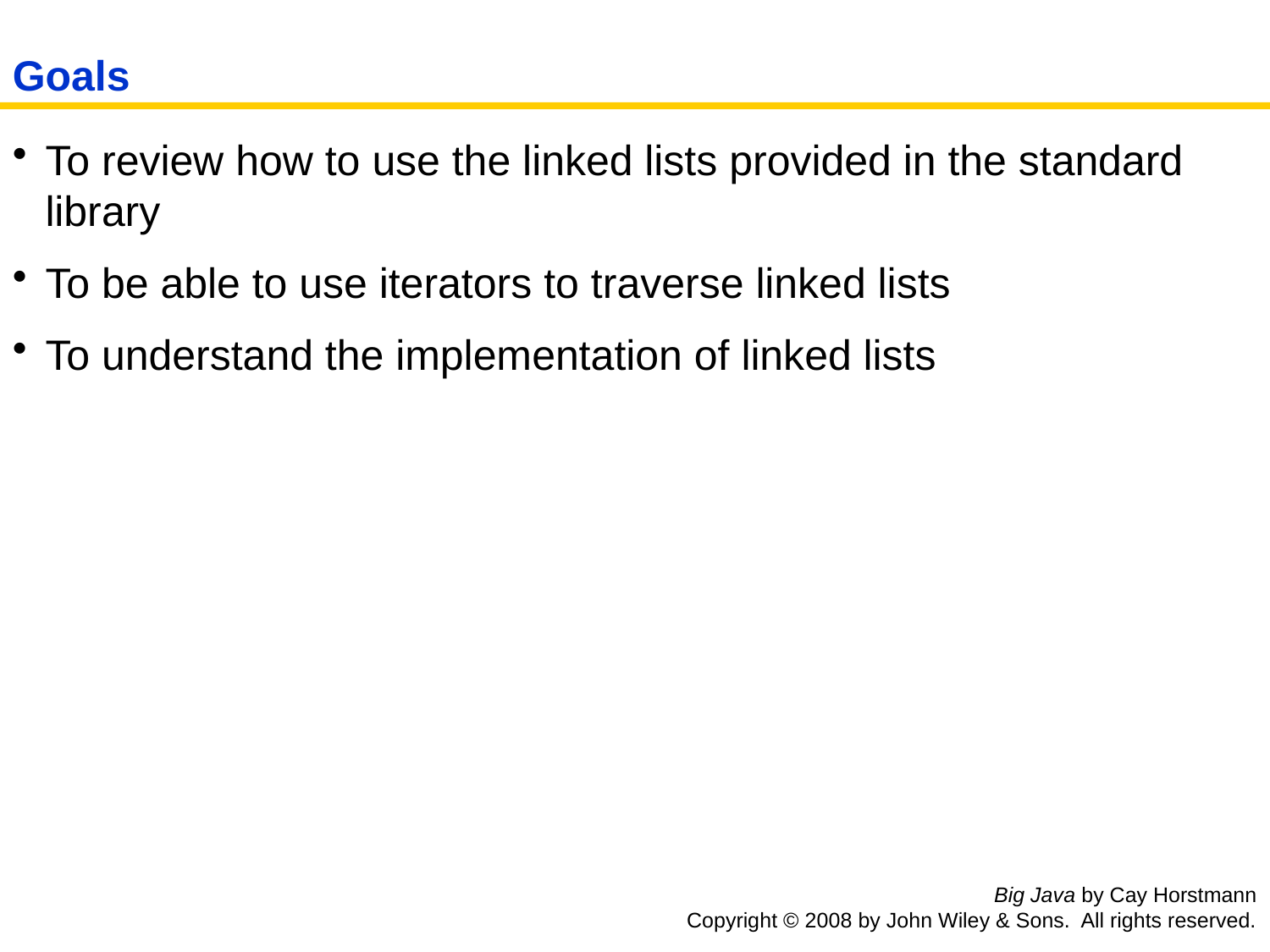

Goals

To review how to use the linked lists provided in the standard library
To be able to use iterators to traverse linked lists
To understand the implementation of linked lists
Big Java by Cay Horstmann
Copyright © 2008 by John Wiley & Sons.  All rights reserved.